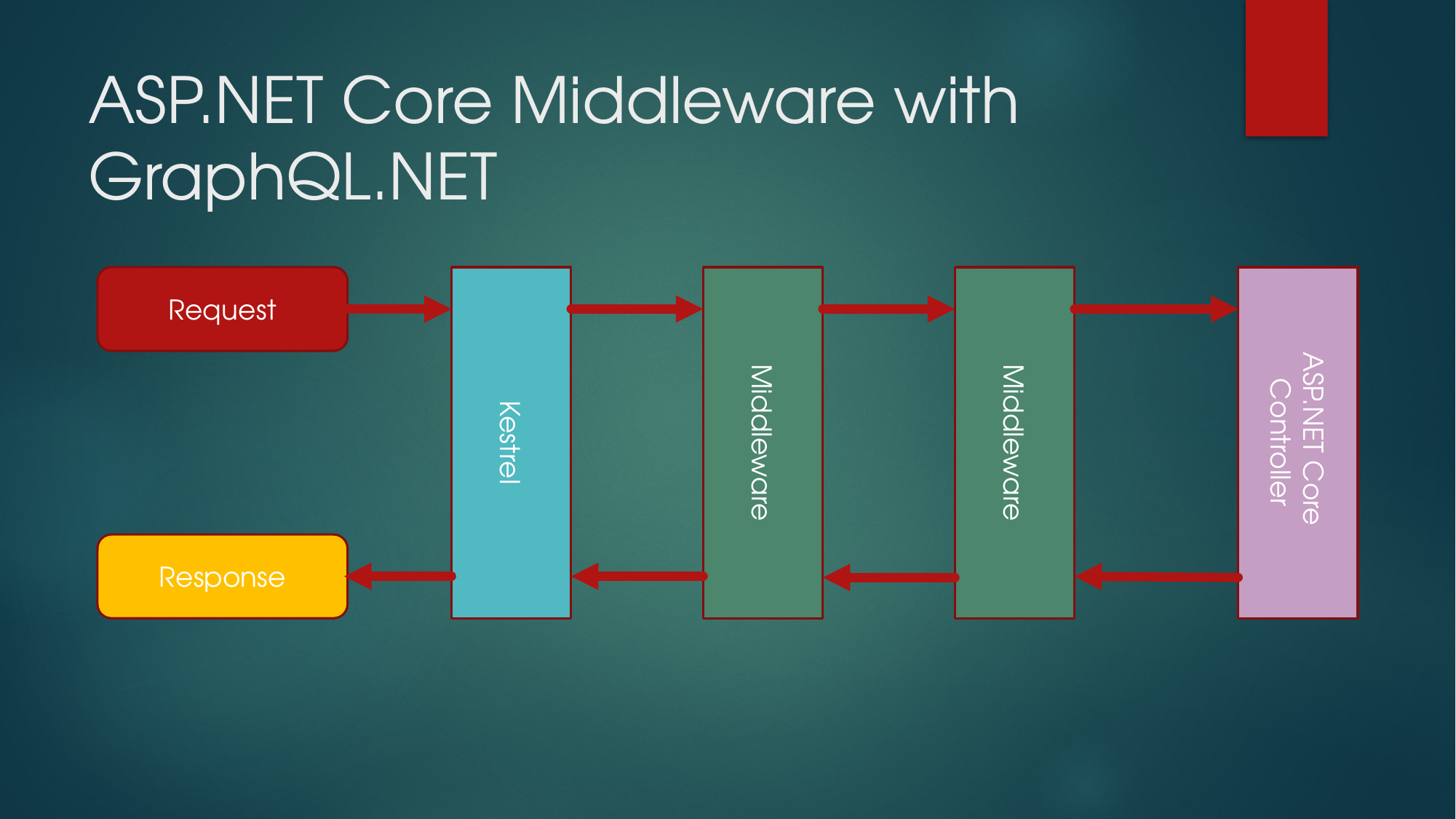

# ASP.NET Core Middleware with GraphQL.NET
Request
Kestrel
Middleware
Middleware
ASP.NET Core
Controller
Response